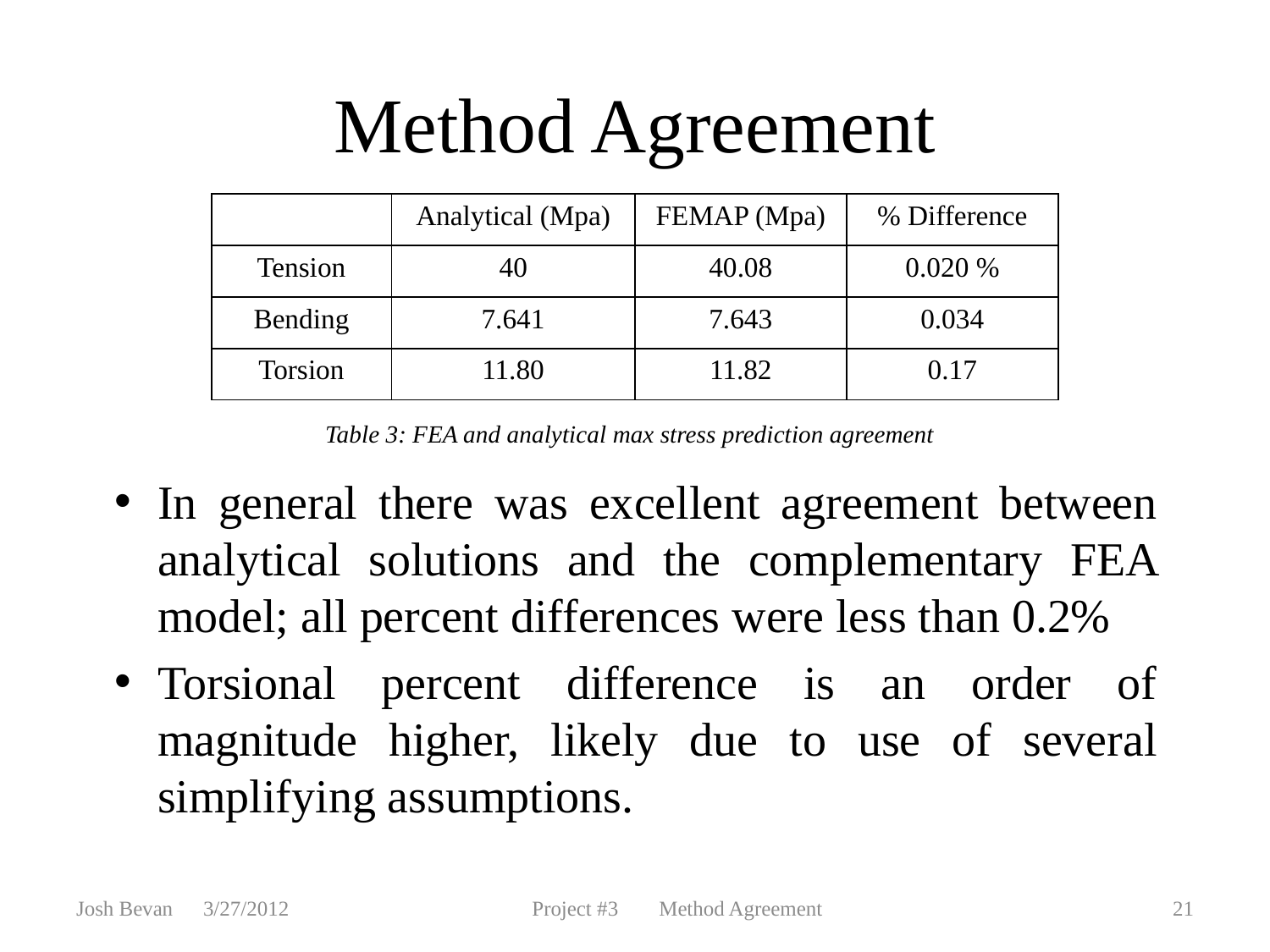

Method Agreement
|  | Analytical (Mpa) | FEMAP (Mpa) | % Difference |
| --- | --- | --- | --- |
| Tension | 40 | 40.08 | 0.020 % |
| Bending | 7.641 | 7.643 | 0.034 |
| Torsion | 11.80 | 11.82 | 0.17 |
Table 3: FEA and analytical max stress prediction agreement
In general there was excellent agreement between analytical solutions and the complementary FEA model; all percent differences were less than 0.2%
Torsional percent difference is an order of magnitude higher, likely due to use of several simplifying assumptions.

Josh Bevan	3/27/2012
Project #3	Method Agreement
21